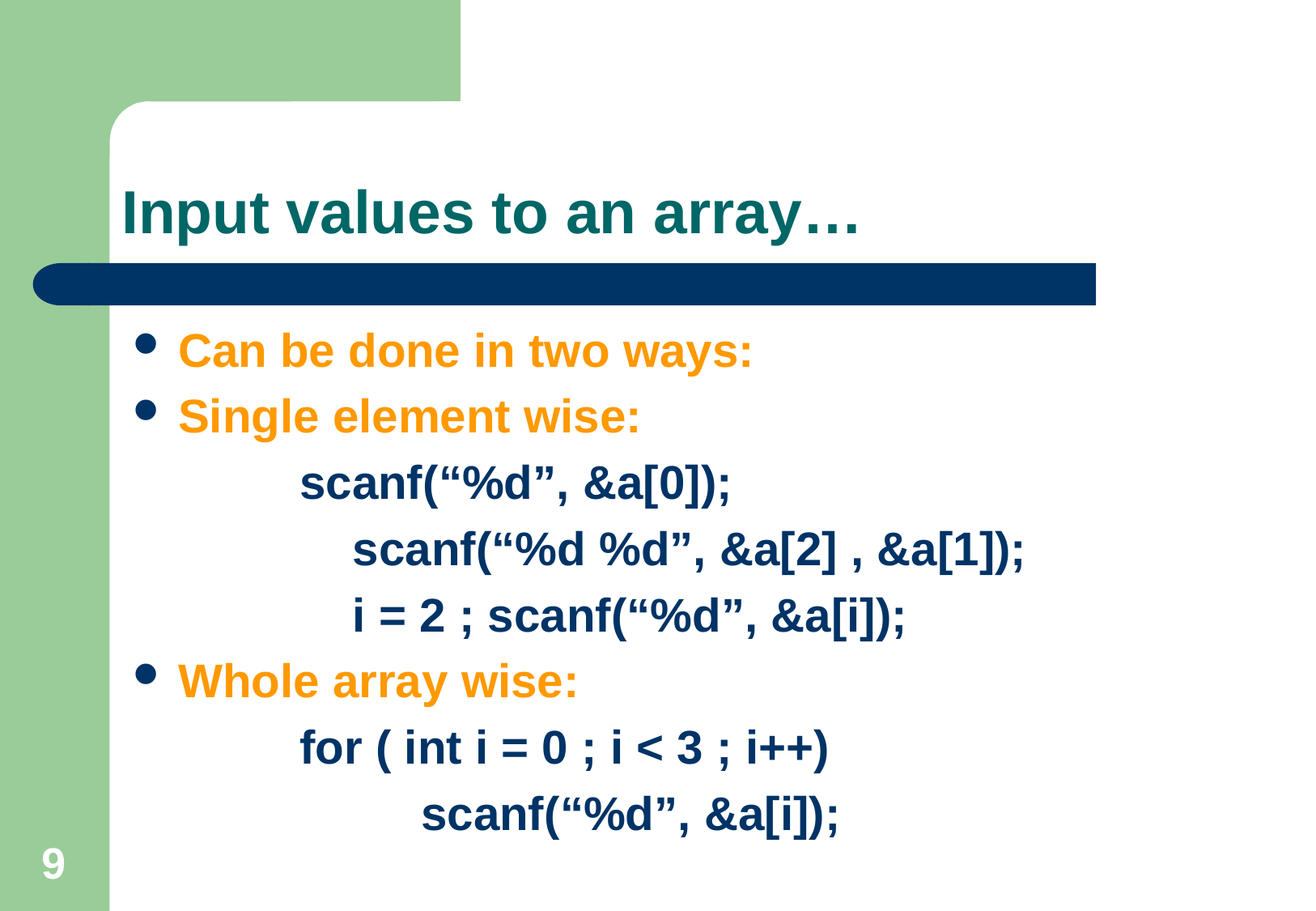

# Input values to an array…
Can be done in two ways:
Single element wise:
		scanf(“%d”, &a[0]);
		scanf(“%d %d”, &a[2] , &a[1]);
		i = 2 ; scanf(“%d”, &a[i]);
Whole array wise:
		for ( int i = 0 ; i < 3 ; i++)
			scanf(“%d”, &a[i]);
9